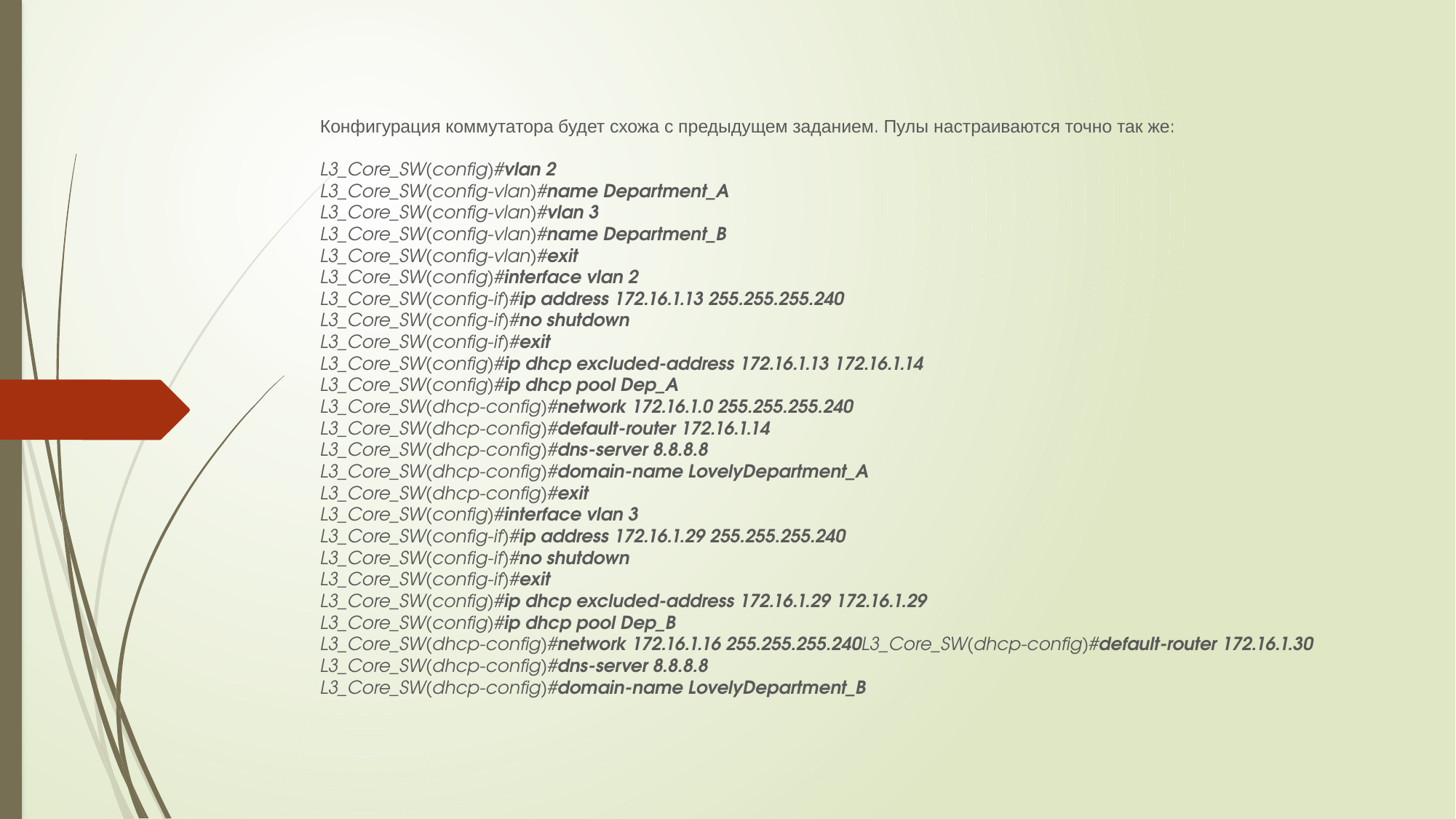

#
Конфигурация коммутатора будет схожа с предыдущем заданием. Пулы настраиваются точно так же:
L3_Core_SW(config)#vlan 2
L3_Core_SW(config-vlan)#name Department_A
L3_Core_SW(config-vlan)#vlan 3
L3_Core_SW(config-vlan)#name Department_B
L3_Core_SW(config-vlan)#exit
L3_Core_SW(config)#interface vlan 2
L3_Core_SW(config-if)#ip address 172.16.1.13 255.255.255.240
L3_Core_SW(config-if)#no shutdown
L3_Core_SW(config-if)#exit
L3_Core_SW(config)#ip dhcp excluded-address 172.16.1.13 172.16.1.14
L3_Core_SW(config)#ip dhcp pool Dep_A
L3_Core_SW(dhcp-config)#network 172.16.1.0 255.255.255.240
L3_Core_SW(dhcp-config)#default-router 172.16.1.14
L3_Core_SW(dhcp-config)#dns-server 8.8.8.8
L3_Core_SW(dhcp-config)#domain-name LovelyDepartment_A
L3_Core_SW(dhcp-config)#exit
L3_Core_SW(config)#interface vlan 3
L3_Core_SW(config-if)#ip address 172.16.1.29 255.255.255.240
L3_Core_SW(config-if)#no shutdown
L3_Core_SW(config-if)#exit
L3_Core_SW(config)#ip dhcp excluded-address 172.16.1.29 172.16.1.29
L3_Core_SW(config)#ip dhcp pool Dep_B
L3_Core_SW(dhcp-config)#network 172.16.1.16 255.255.255.240L3_Core_SW(dhcp-config)#default-router 172.16.1.30
L3_Core_SW(dhcp-config)#dns-server 8.8.8.8
L3_Core_SW(dhcp-config)#domain-name LovelyDepartment_B